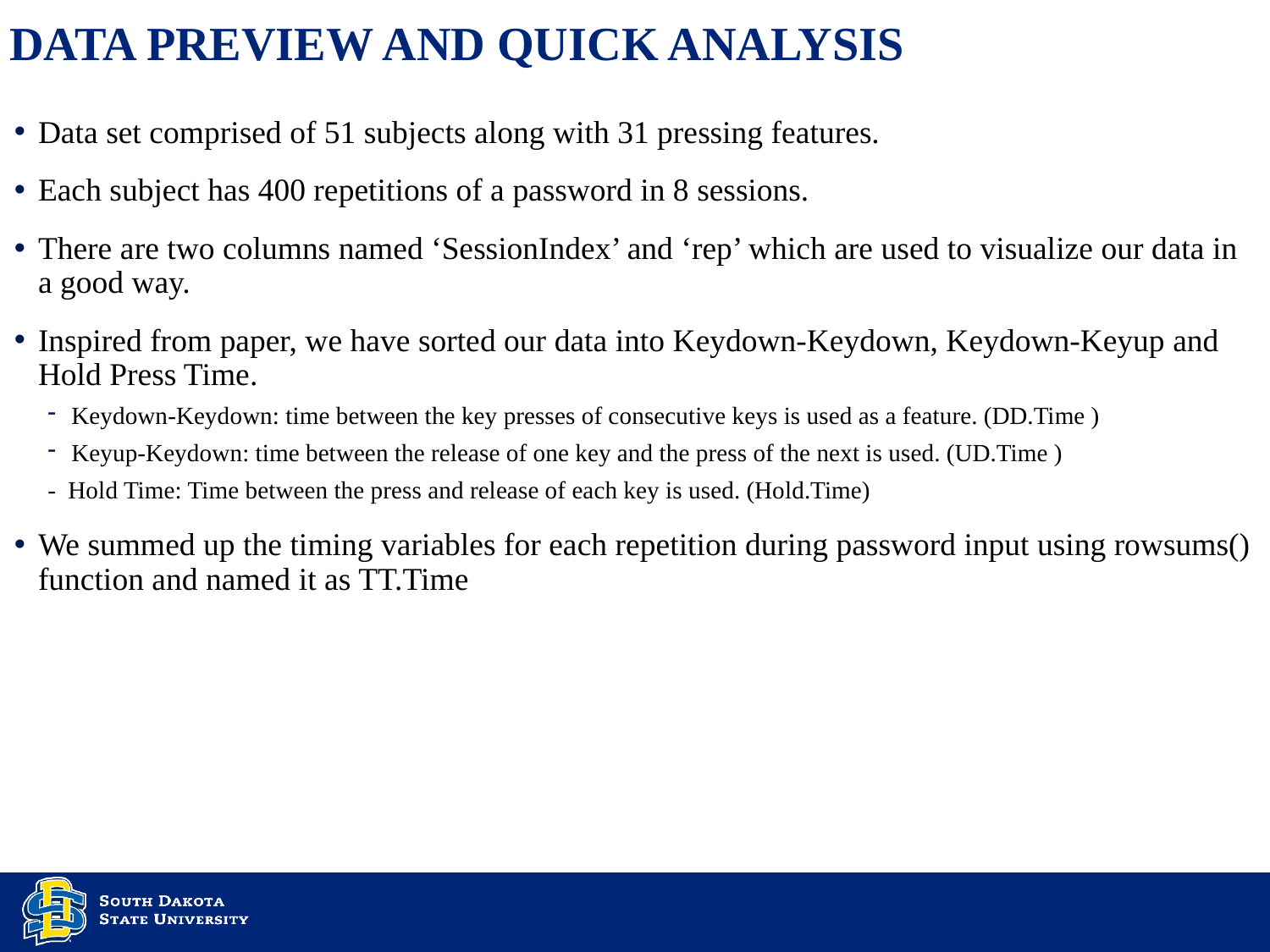

# Data Preview and Quick analysis
Data set comprised of 51 subjects along with 31 pressing features.
Each subject has 400 repetitions of a password in 8 sessions.
There are two columns named ‘SessionIndex’ and ‘rep’ which are used to visualize our data in a good way.
Inspired from paper, we have sorted our data into Keydown-Keydown, Keydown-Keyup and Hold Press Time.
Keydown-Keydown: time between the key presses of consecutive keys is used as a feature. (DD.Time )
Keyup-Keydown: time between the release of one key and the press of the next is used. (UD.Time )
-  Hold Time: Time between the press and release of each key is used. (Hold.Time)
We summed up the timing variables for each repetition during password input using rowsums() function and named it as TT.Time